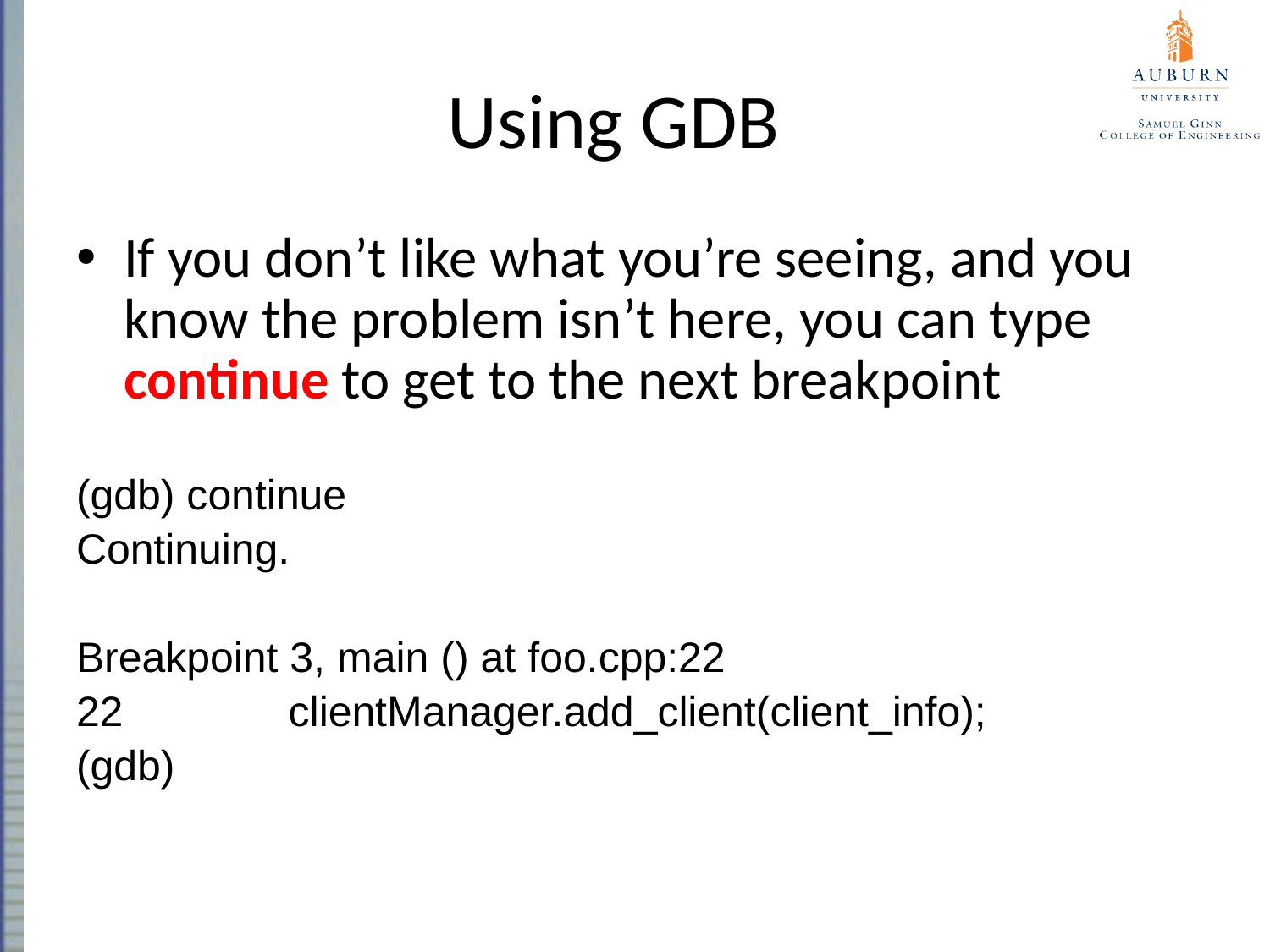

# Using GDB
If you don’t like what you’re seeing, and you know the problem isn’t here, you can type continue to get to the next breakpoint

(gdb) continue
Continuing.

Breakpoint 3, main () at foo.cpp:22
22              clientManager.add_client(client_info);
(gdb)